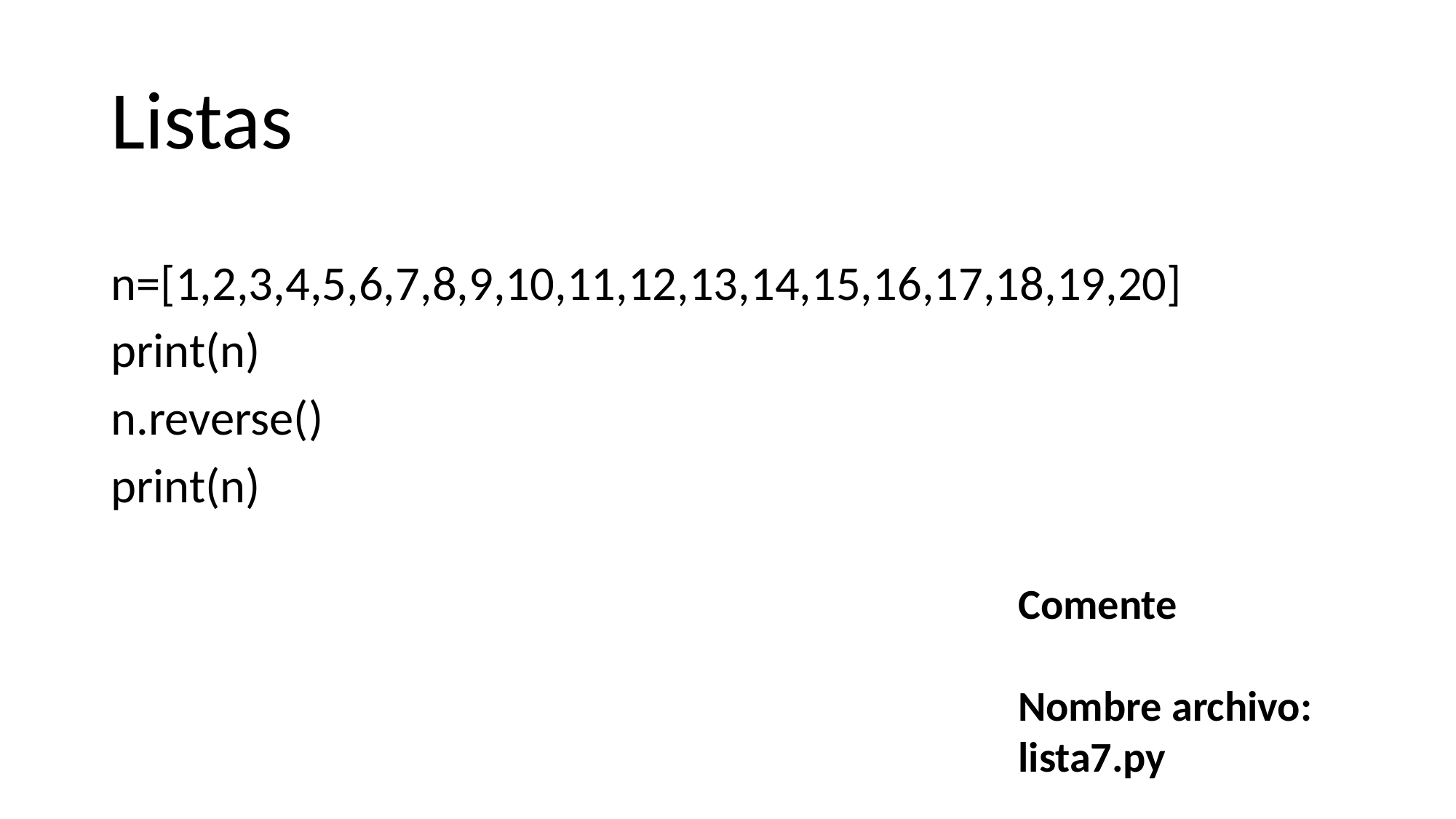

# Listas
n=[1,2,3,4,5,6,7,8,9,10,11,12,13,14,15,16,17,18,19,20]
print(n)
n.reverse()
print(n)
Comente

Nombre archivo:
lista7.py